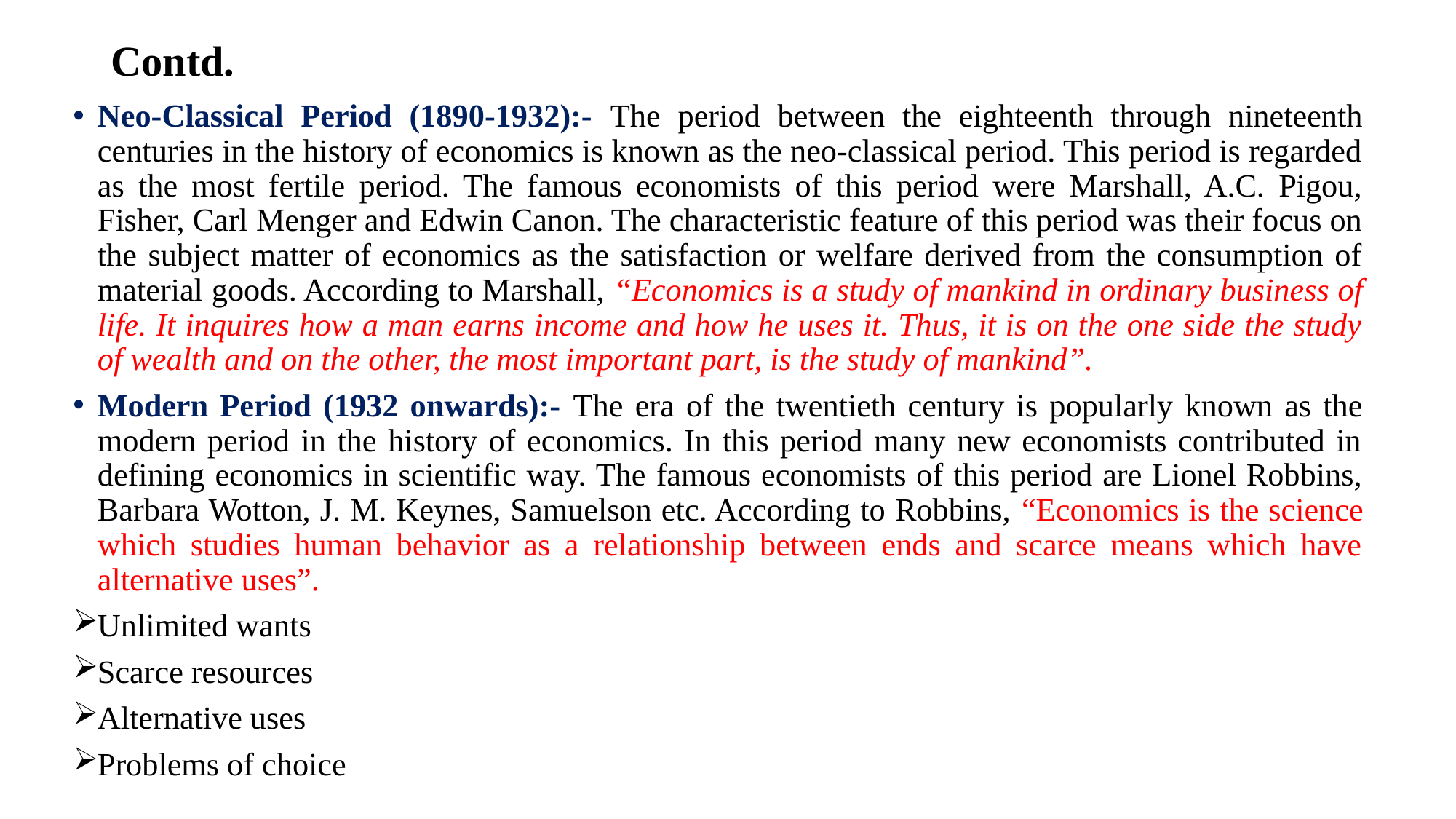

# Contd.
Neo-Classical Period (1890-1932):- The period between the eighteenth through nineteenth centuries in the history of economics is known as the neo-classical period. This period is regarded as the most fertile period. The famous economists of this period were Marshall, A.C. Pigou, Fisher, Carl Menger and Edwin Canon. The characteristic feature of this period was their focus on the subject matter of economics as the satisfaction or welfare derived from the consumption of material goods. According to Marshall, “Economics is a study of mankind in ordinary business of life. It inquires how a man earns income and how he uses it. Thus, it is on the one side the study of wealth and on the other, the most important part, is the study of mankind”.
Modern Period (1932 onwards):- The era of the twentieth century is popularly known as the modern period in the history of economics. In this period many new economists contributed in defining economics in scientific way. The famous economists of this period are Lionel Robbins, Barbara Wotton, J. M. Keynes, Samuelson etc. According to Robbins, “Economics is the science which studies human behavior as a relationship between ends and scarce means which have alternative uses”.
Unlimited wants
Scarce resources
Alternative uses
Problems of choice